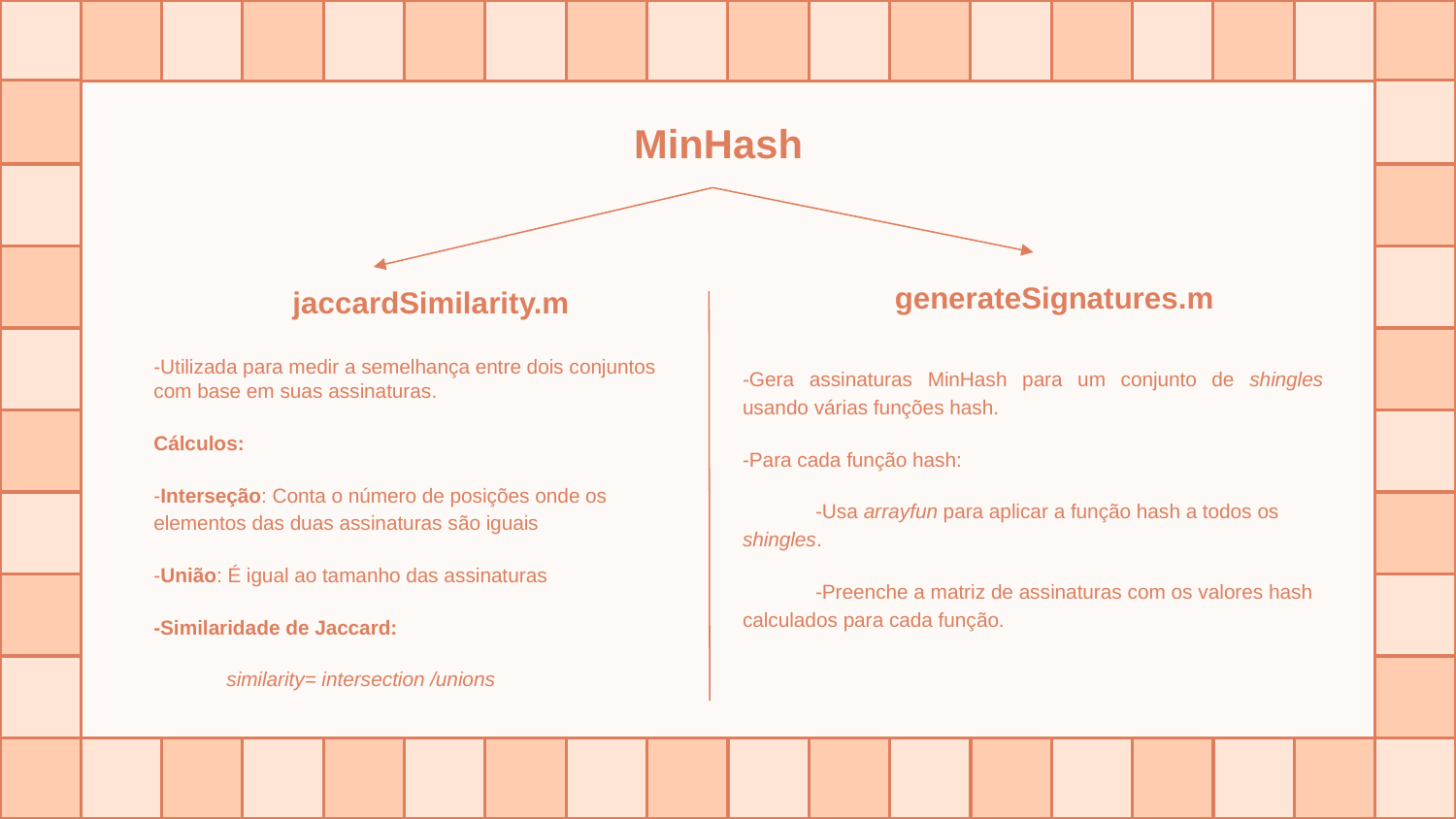

# MinHash

generateSignatures.m
jaccardSimilarity.m

-Utilizada para medir a semelhança entre dois conjuntos com base em suas assinaturas.
Cálculos:
-Interseção: Conta o número de posições onde os elementos das duas assinaturas são iguais
-União: É igual ao tamanho das assinaturas
-Similaridade de Jaccard:
similarity= intersection /unions

-Gera assinaturas MinHash para um conjunto de shingles usando várias funções hash.
-Para cada função hash:
-Usa arrayfun para aplicar a função hash a todos os shingles.
-Preenche a matriz de assinaturas com os valores hash calculados para cada função.